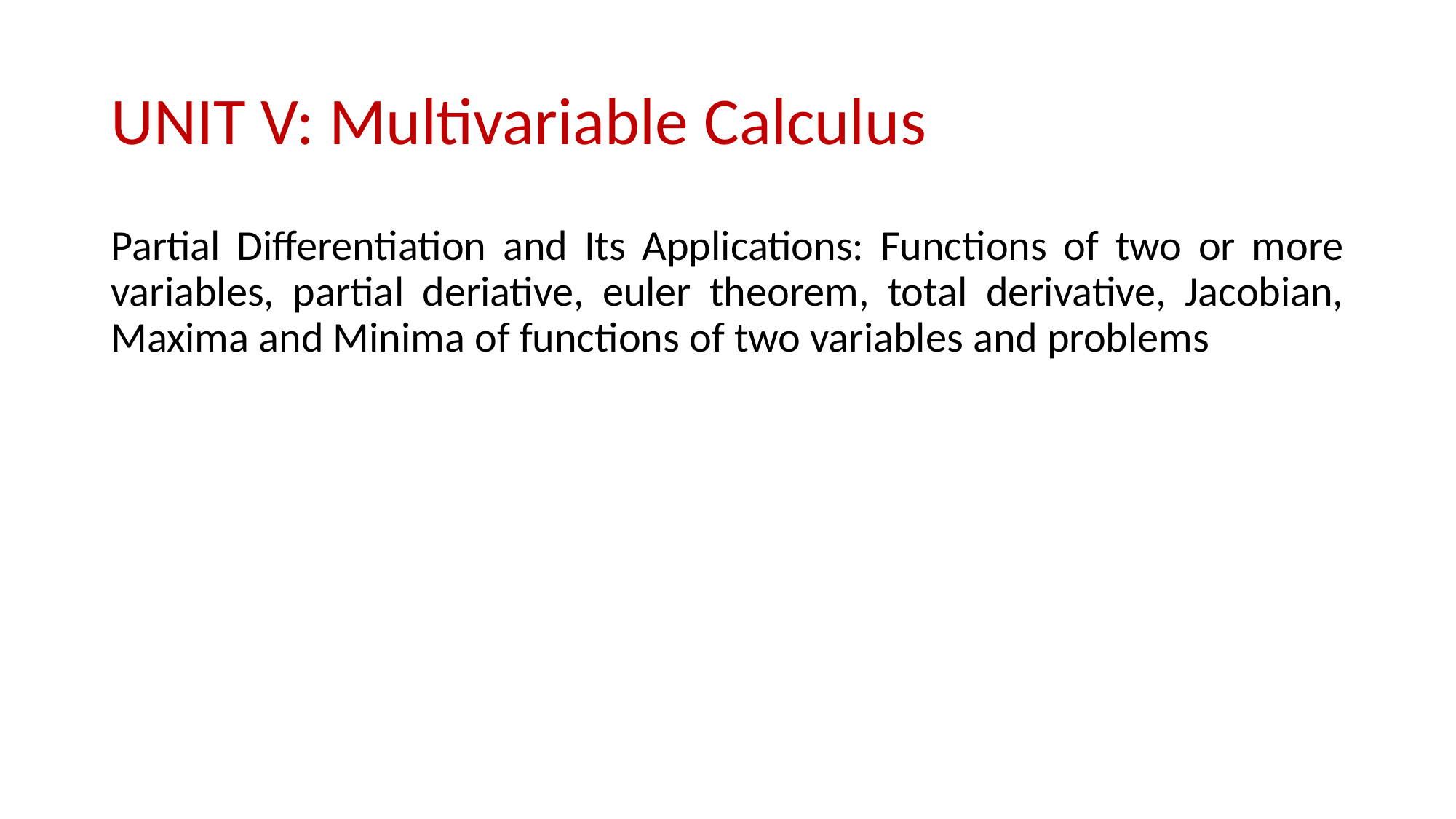

# UNIT V: Multivariable Calculus
Partial Differentiation and Its Applications: Functions of two or more variables, partial deriative, euler theorem, total derivative, Jacobian, Maxima and Minima of functions of two variables and problems